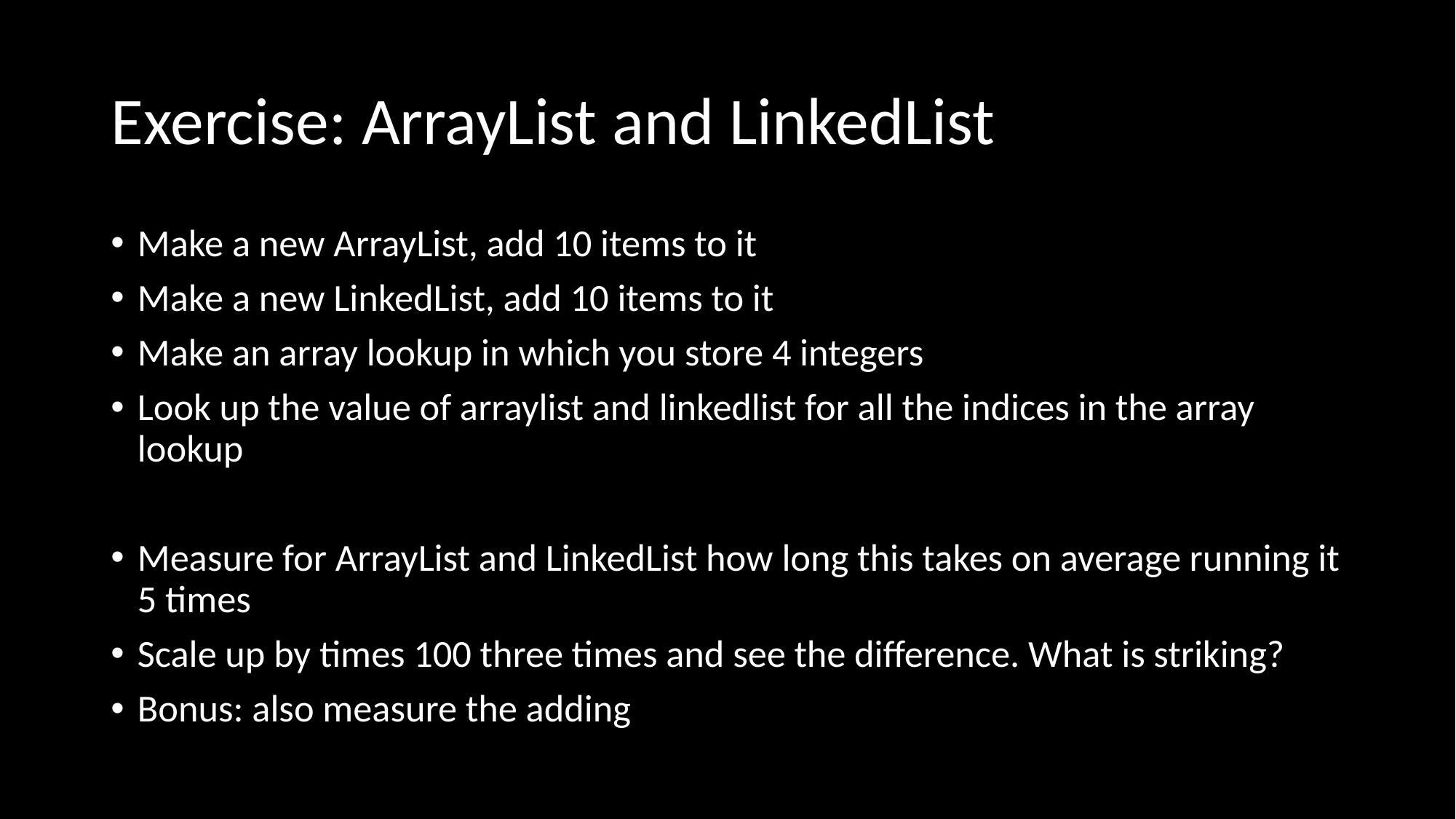

# Exercise: ArrayList and LinkedList
Make a new ArrayList, add 10 items to it
Make a new LinkedList, add 10 items to it
Make an array lookup in which you store 4 integers
Look up the value of arraylist and linkedlist for all the indices in the array lookup

Measure for ArrayList and LinkedList how long this takes on average running it 5 times
Scale up by times 100 three times and see the difference. What is striking?
Bonus: also measure the adding